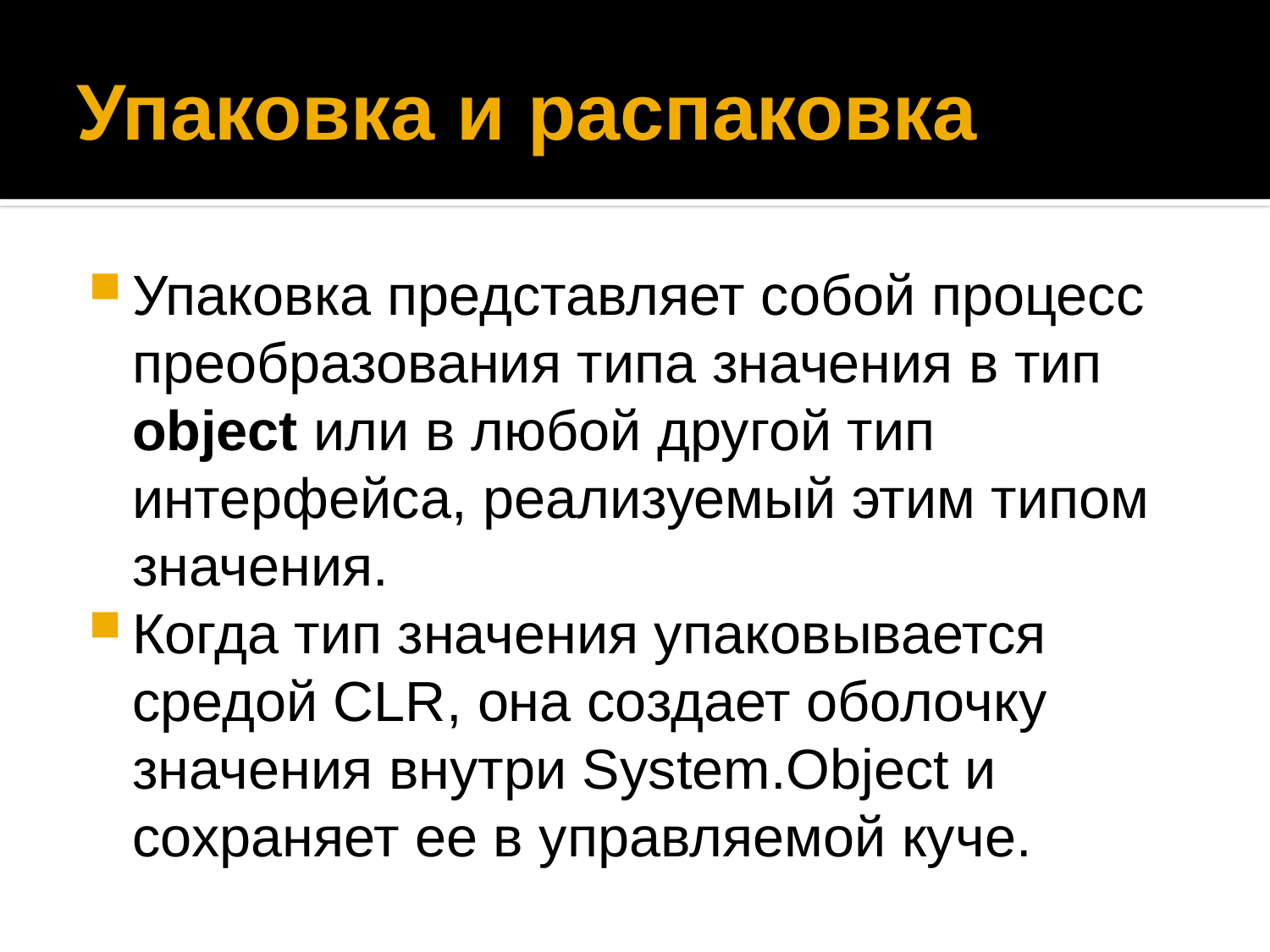

# Упаковка и распаковка
Упаковка представляет собой процесс преобразования типа значения в тип object или в любой другой тип интерфейса, реализуемый этим типом значения.
Когда тип значения упаковывается средой CLR, она создает оболочку значения внутри System.Object и сохраняет ее в управляемой куче.